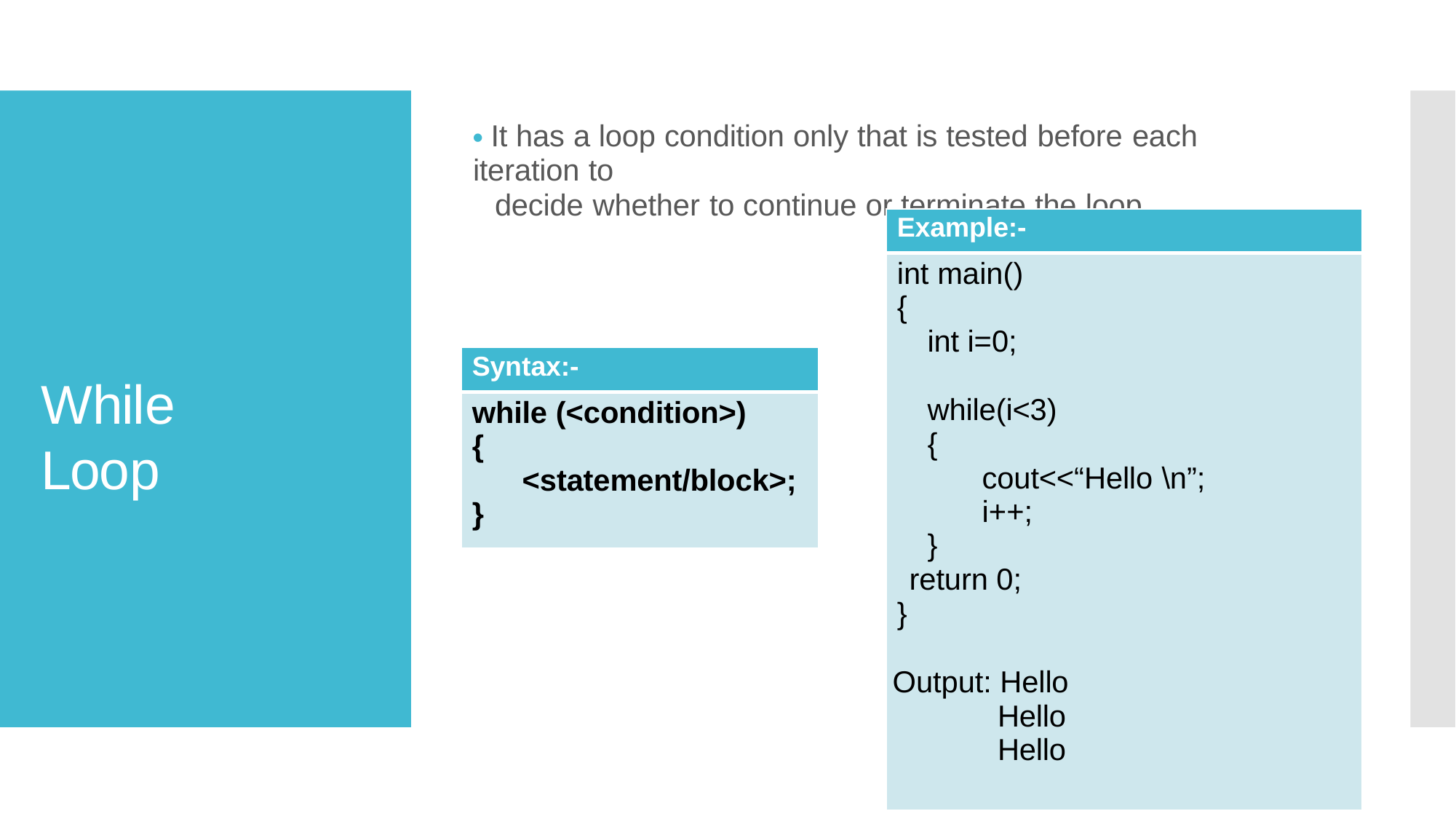

# 🞄 It has a loop condition only that is tested before each iteration to
decide whether to continue or terminate the loop
| Example:- |
| --- |
| int main() { int i=0; while(i<3) { cout<<“Hello \n”; i++; } return 0; } Output: Hello Hello Hello |
| Syntax:- |
| --- |
| while (<condition>) { <statement/block>; } |
While Loop